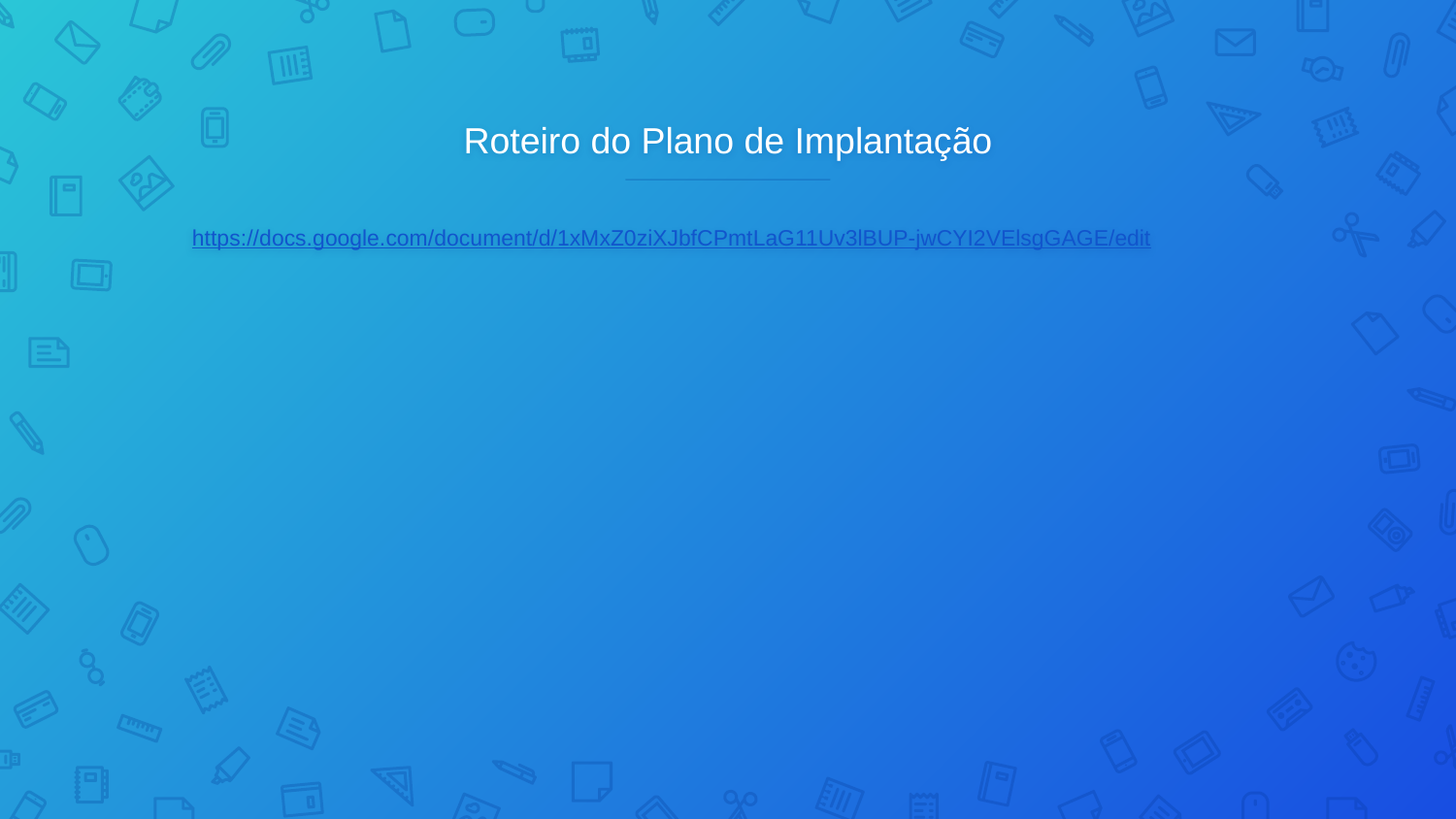

# Roteiro do Plano de Implantação
https://docs.google.com/document/d/1xMxZ0ziXJbfCPmtLaG11Uv3lBUP-jwCYI2VElsgGAGE/edit